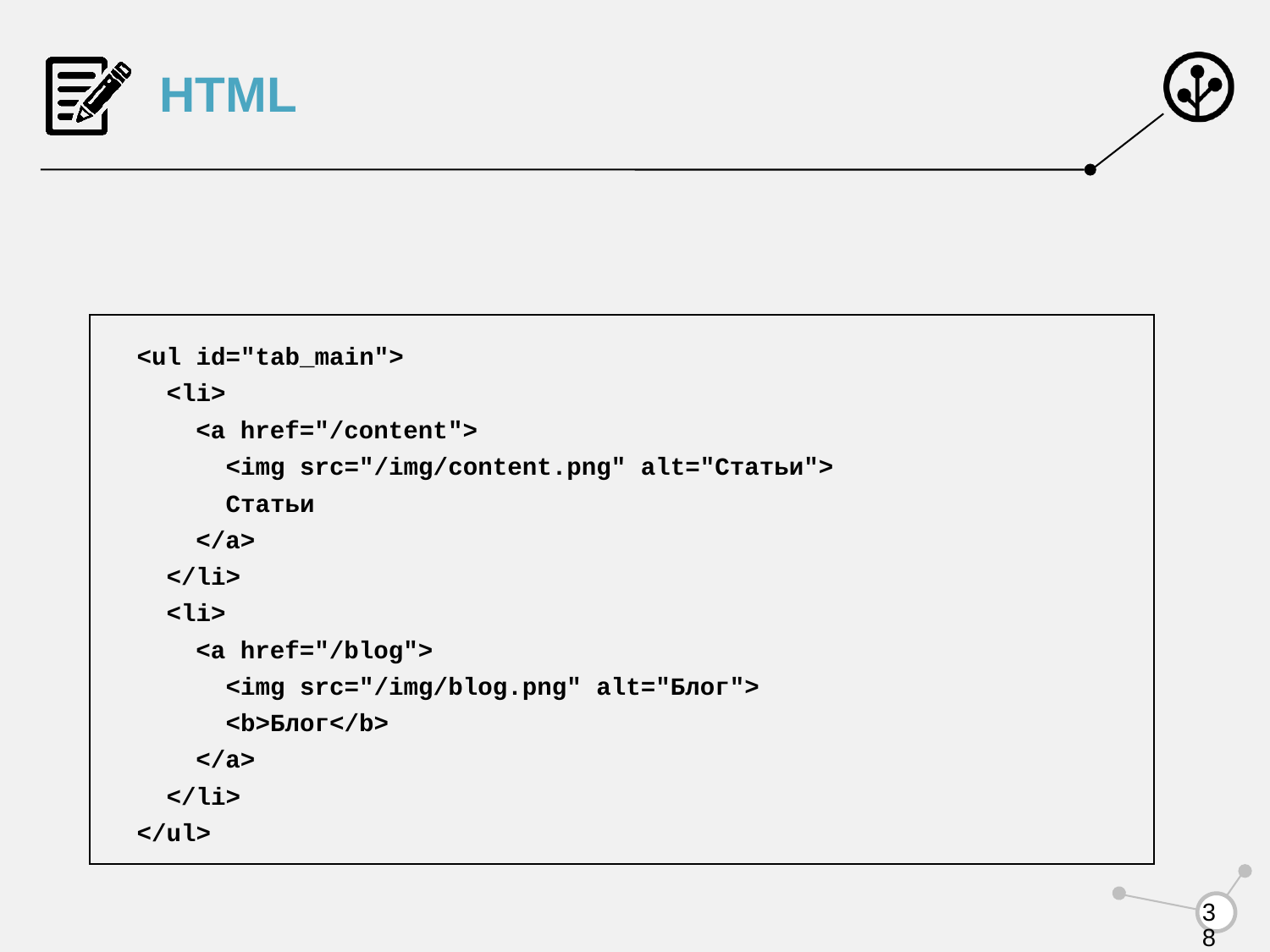

# HTML

<ul id="tab_main">
  <li>
    <a href="/content">
      <img src="/img/content.png" alt="Статьи">
      Статьи
    </a>
  </li>
  <li>
    <a href="/blog">
      <img src="/img/blog.png" alt="Блог">
      <b>Блог</b>
    </a>
  </li>
</ul>

38